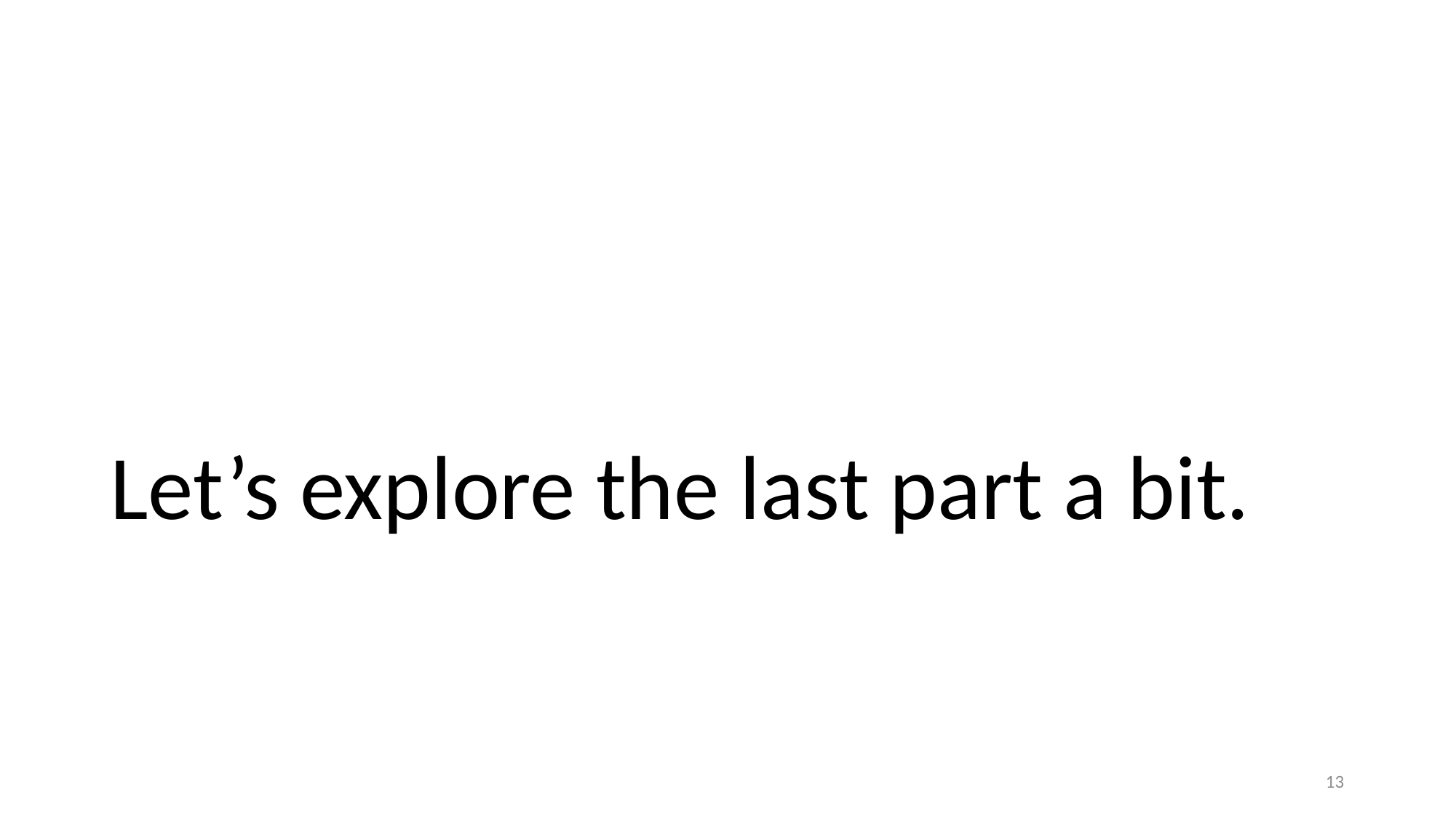

# Let’s explore the last part a bit.

13